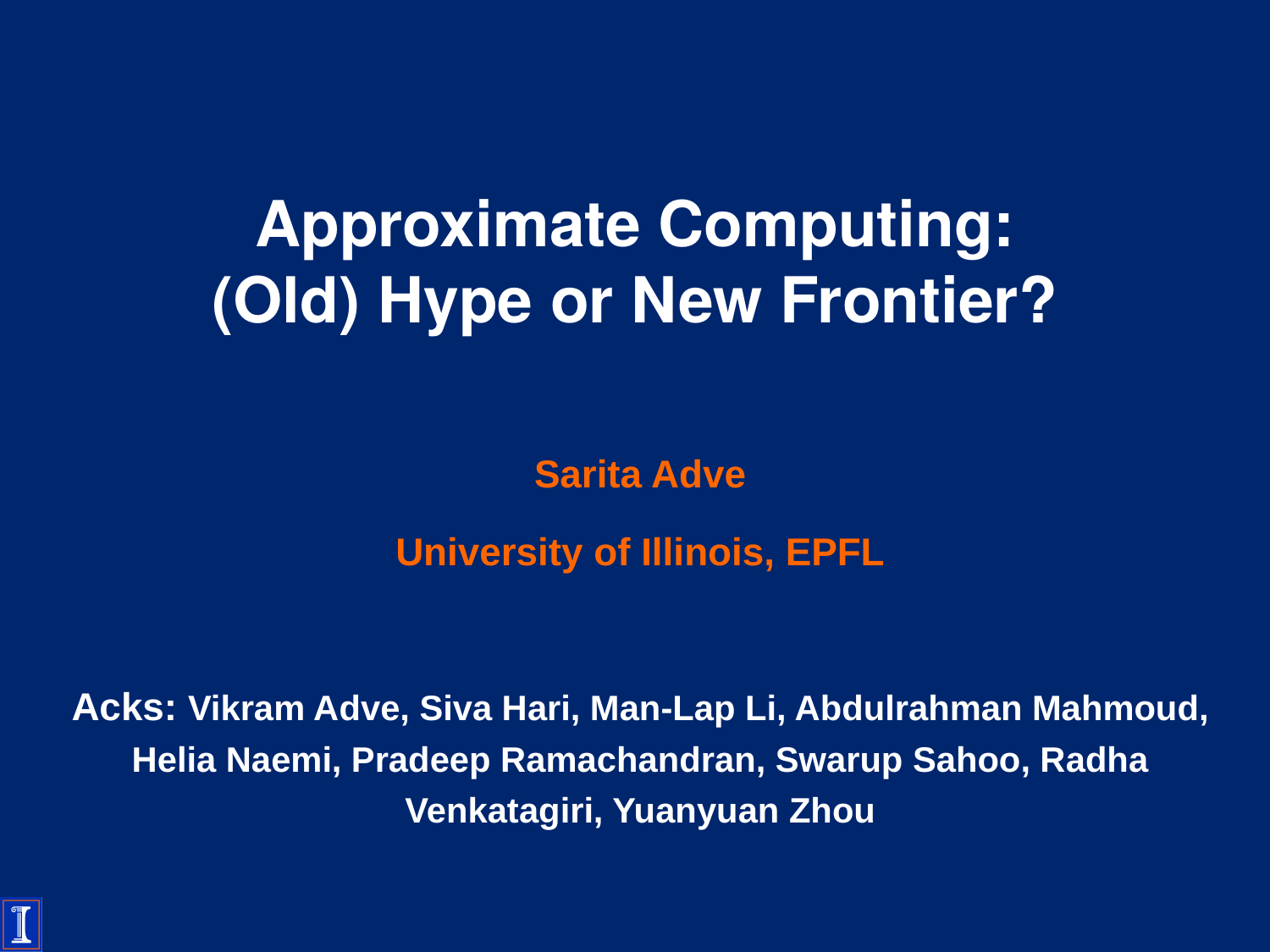

# Approximate Computing: (Old) Hype or New Frontier?
Sarita Adve
University of Illinois, EPFL

Acks: Vikram Adve, Siva Hari, Man-Lap Li, Abdulrahman Mahmoud, Helia Naemi, Pradeep Ramachandran, Swarup Sahoo, Radha Venkatagiri, Yuanyuan Zhou